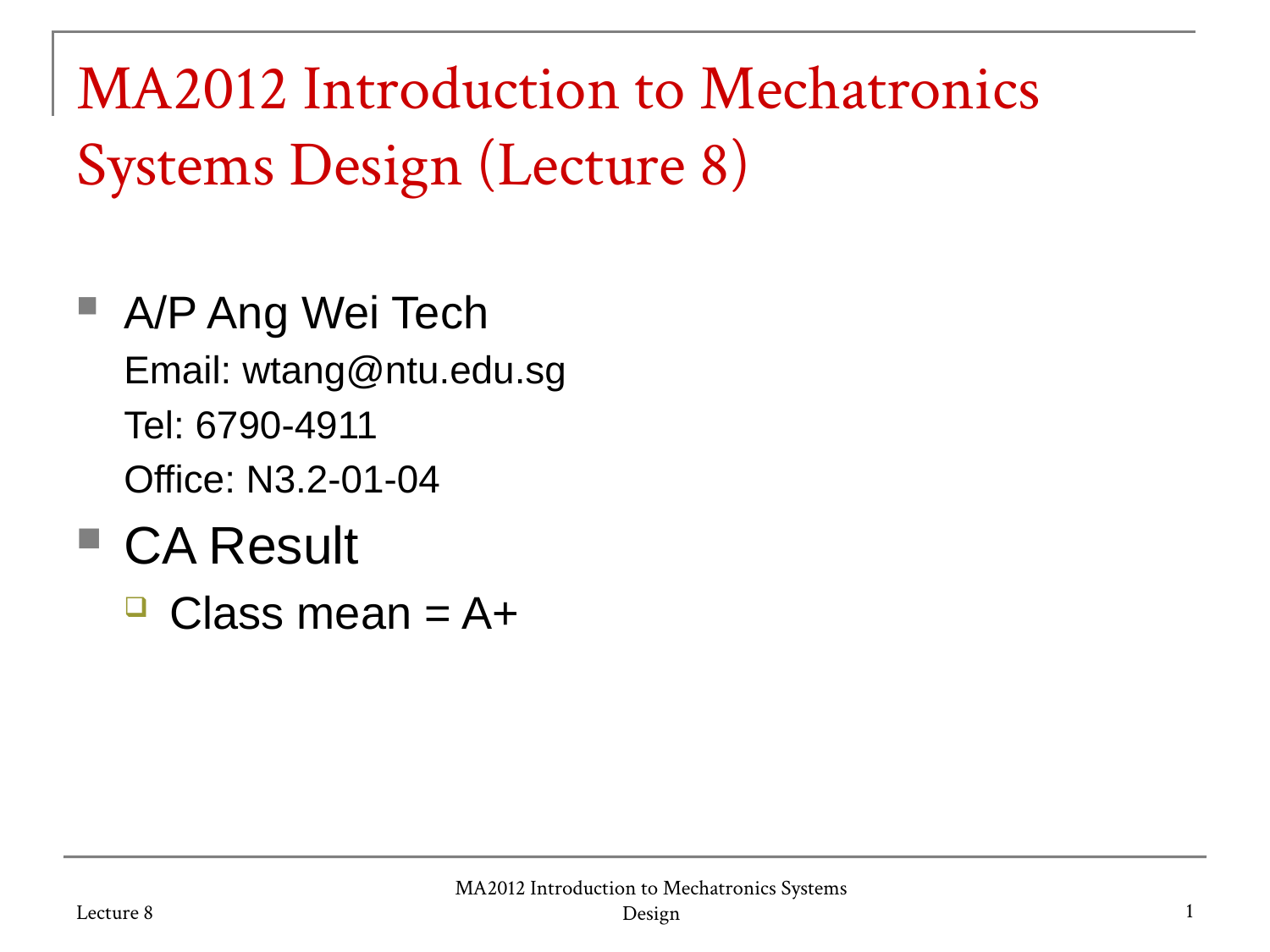

# MA2012 Introduction to Mechatronics Systems Design (Lecture 8)
A/P Ang Wei Tech
Email: wtang@ntu.edu.sg
Tel: 6790-4911
Office: N3.2-01-04
CA Result
Class mean = A+

Lecture 8
1
MA2012 Introduction to Mechatronics Systems Design